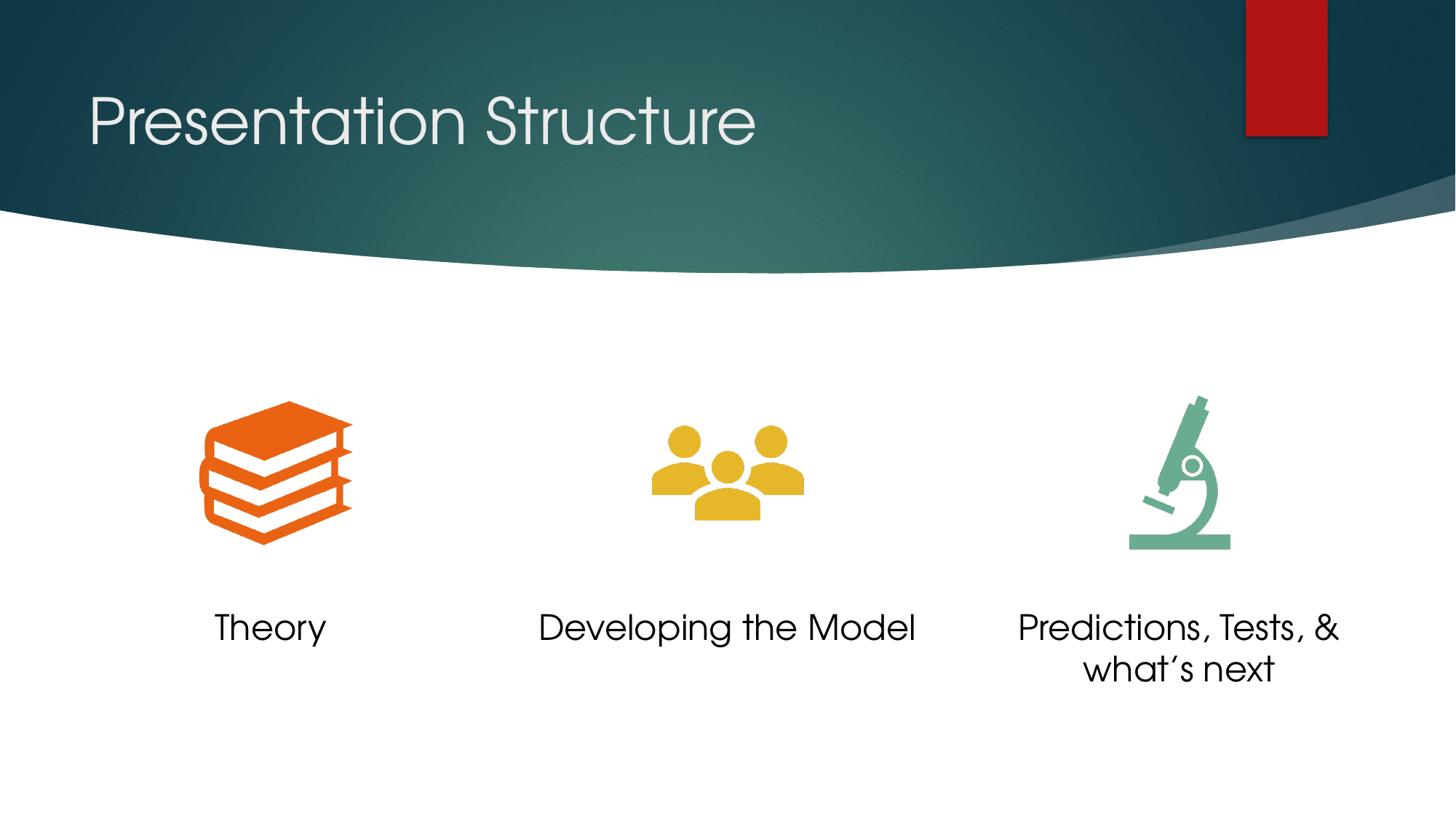

Presentation Structure

Theory
Developing the Model
Predictions, Tests, & what’s next